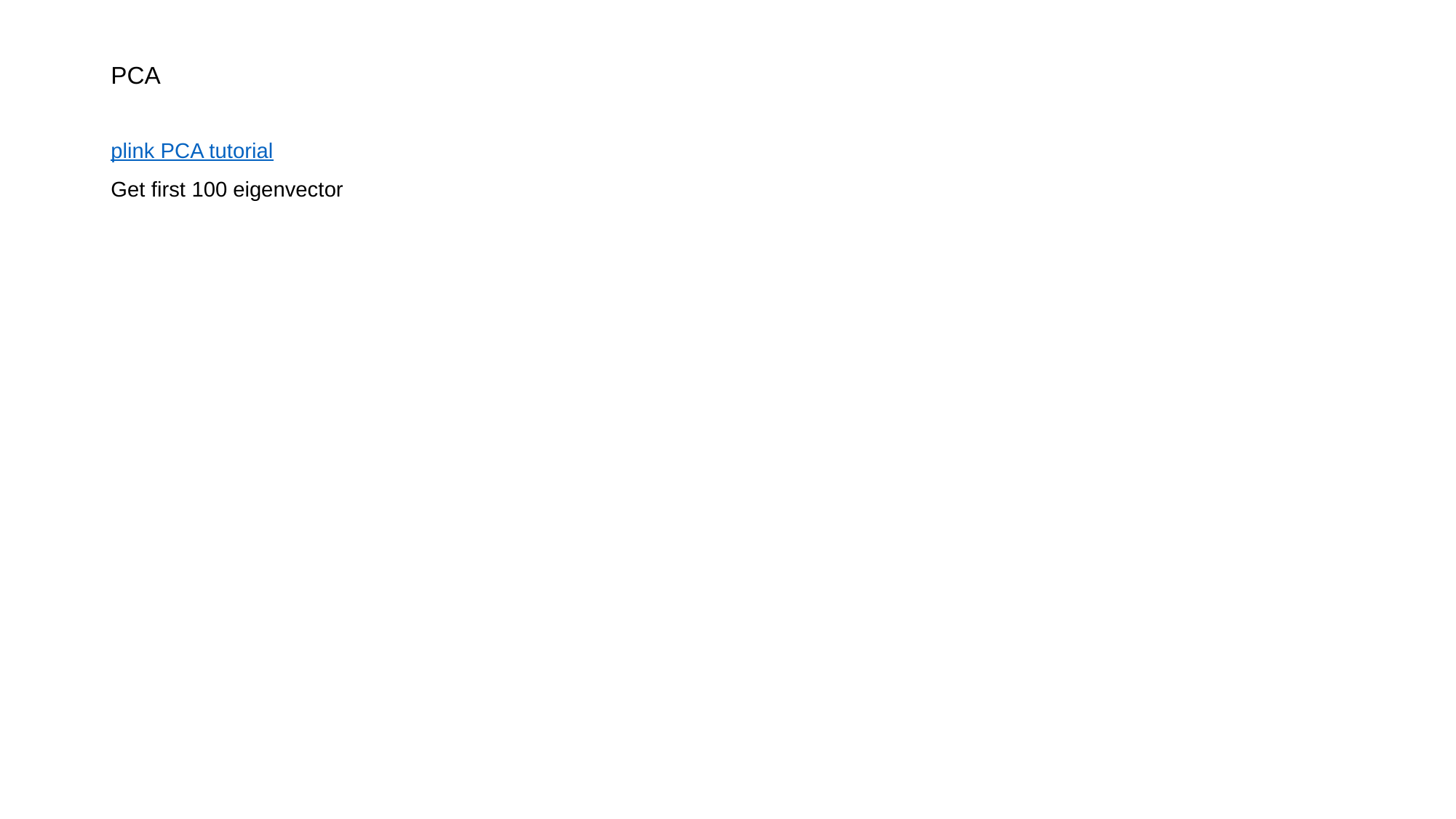

# PCA
plink PCA tutorial
Get first 100 eigenvector